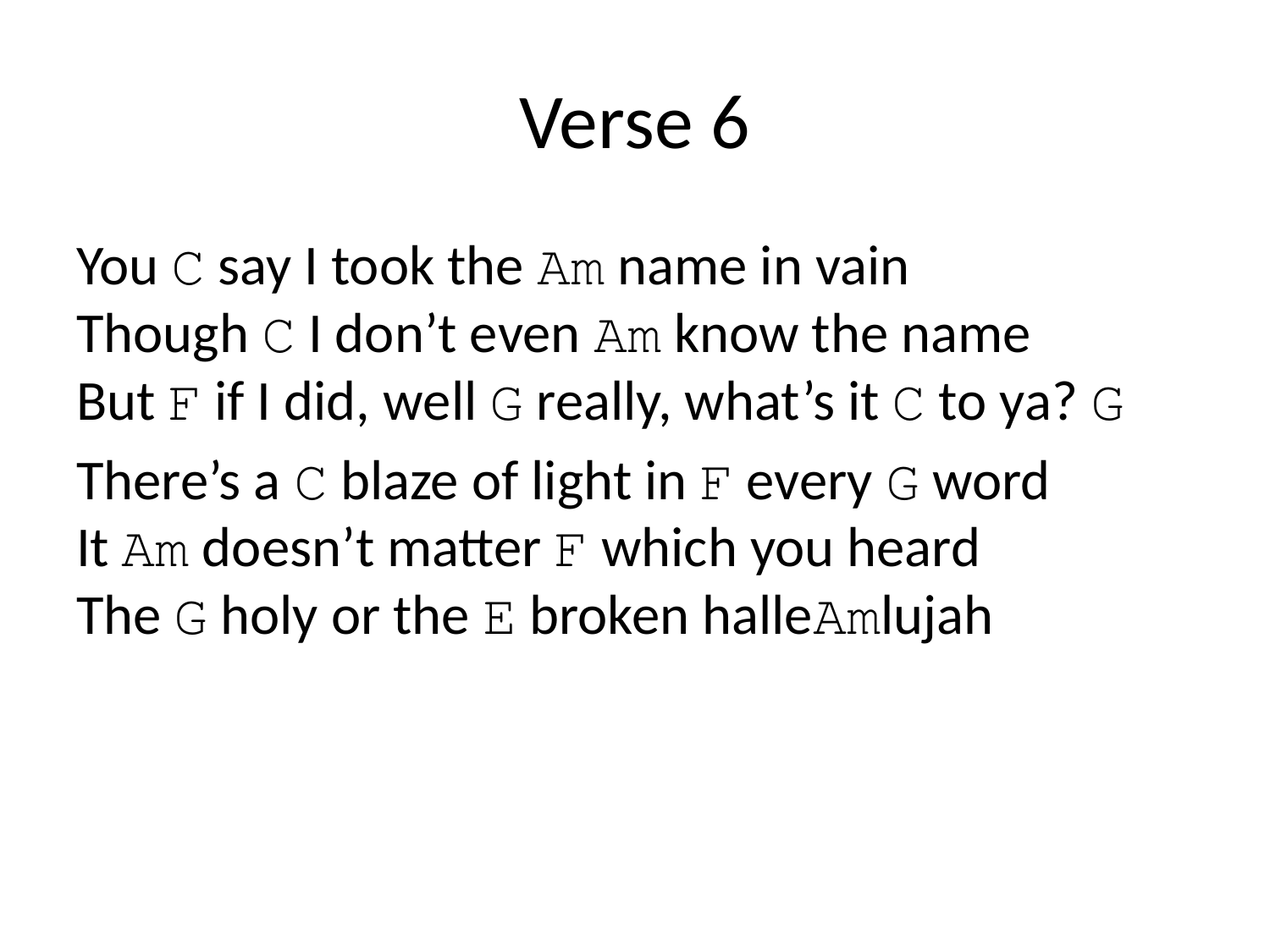

# Verse 6
You C say I took the Am name in vain
Though C I don’t even Am know the name
But F if I did, well G really, what’s it C to ya? G
There’s a C blaze of light in F every G word
It Am doesn’t matter F which you heard
The G holy or the E broken halleAmlujah